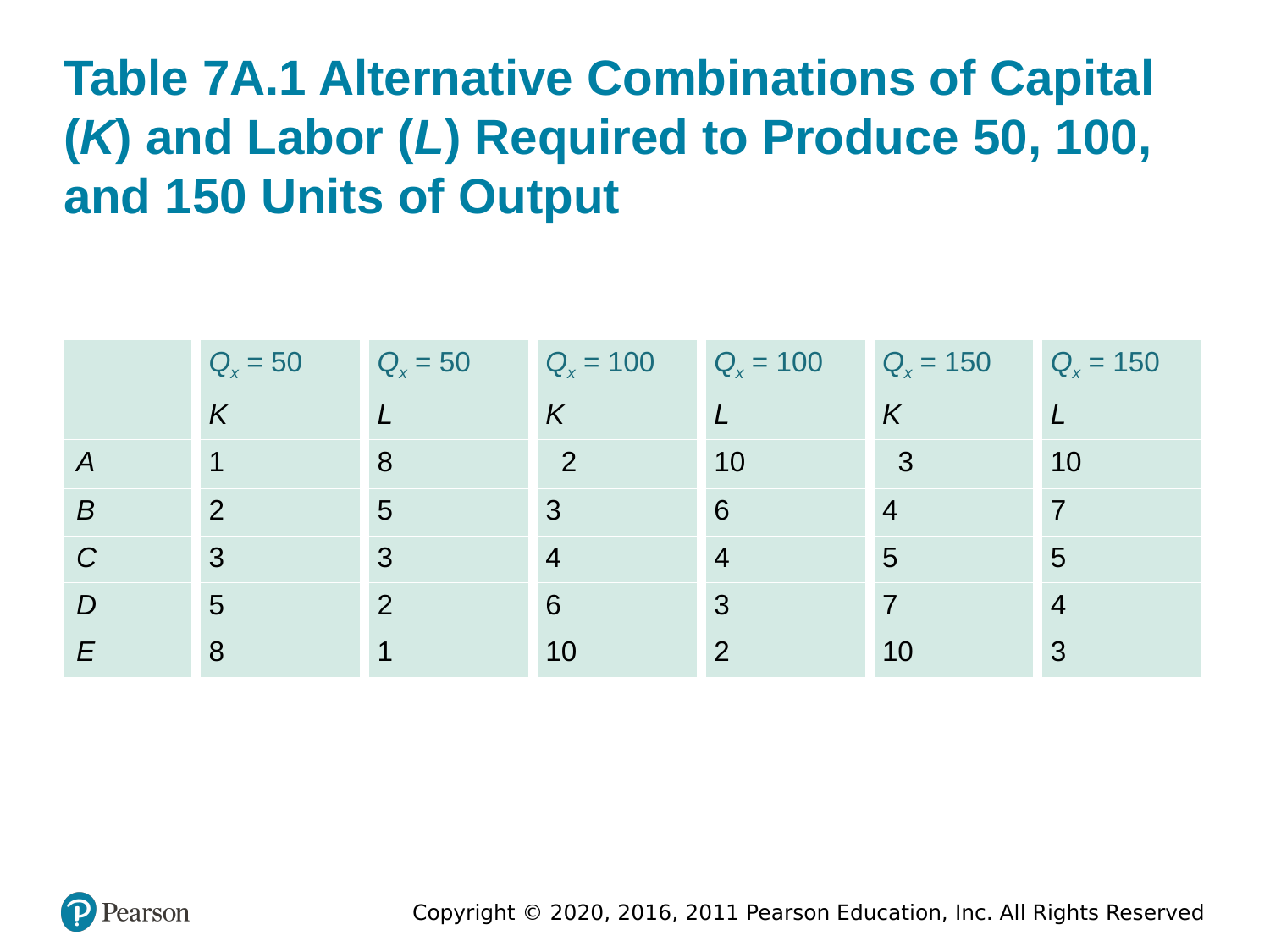

# Table 7A.1 Alternative Combinations of Capital (K) and Labor (L) Required to Produce 50, 100, and 150 Units of Output
|  | Qx = 50 | Qx = 50 | Qx = 100 | Qx = 100 | Qx = 150 | Qx = 150 |
| --- | --- | --- | --- | --- | --- | --- |
|  | K | L | K | L | K | L |
| A | 1 | 8 | 2 | 10 | 3 | 10 |
| B | 2 | 5 | 3 | 6 | 4 | 7 |
| C | 3 | 3 | 4 | 4 | 5 | 5 |
| D | 5 | 2 | 6 | 3 | 7 | 4 |
| E | 8 | 1 | 10 | 2 | 10 | 3 |